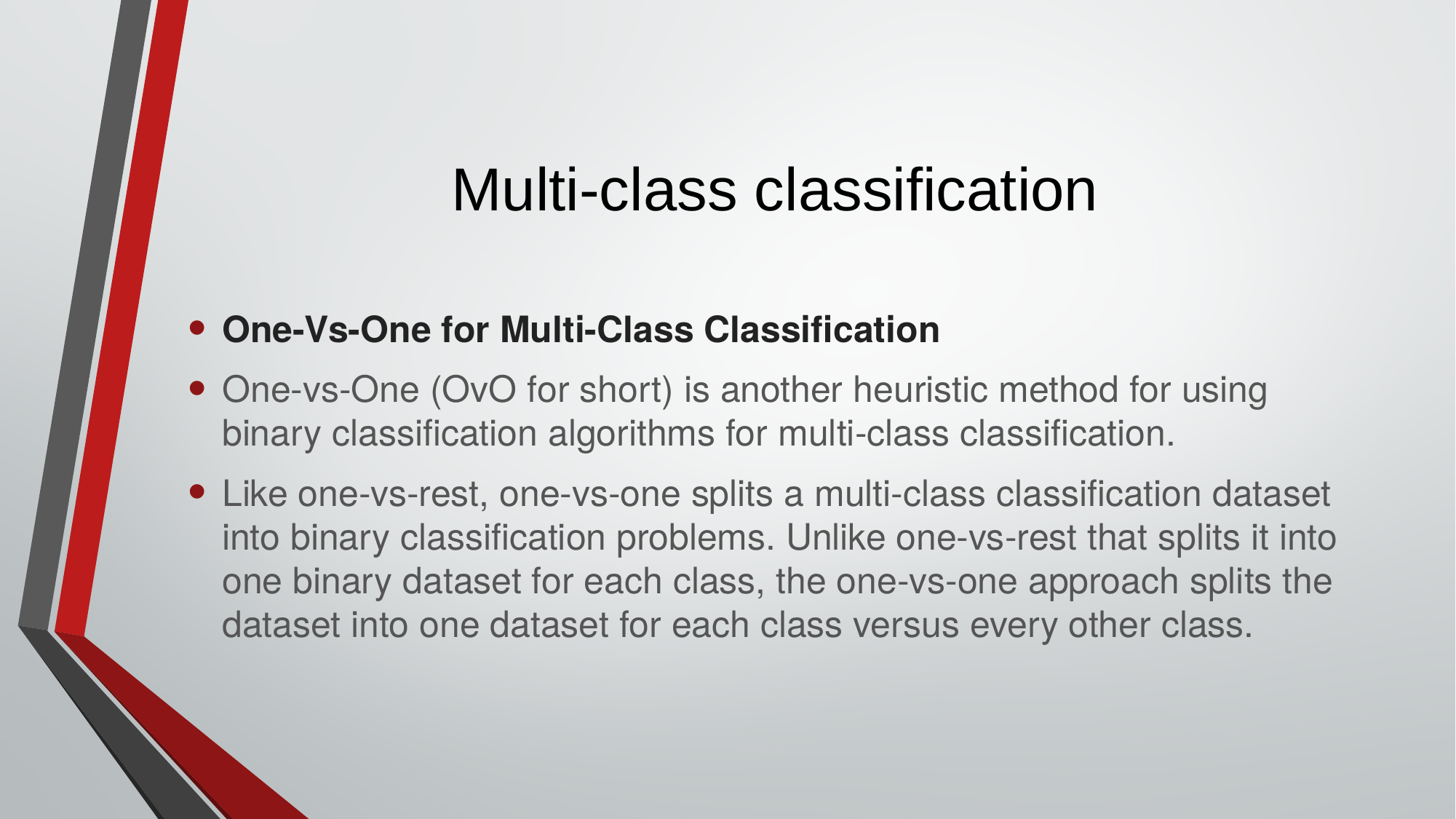

# Multi-class classification
One-Vs-One for Multi-Class Classification
One-vs-One (OvO for short) is another heuristic method for using binary classification algorithms for multi-class classification.
Like one-vs-rest, one-vs-one splits a multi-class classification dataset into binary classification problems. Unlike one-vs-rest that splits it into one binary dataset for each class, the one-vs-one approach splits the dataset into one dataset for each class versus every other class.